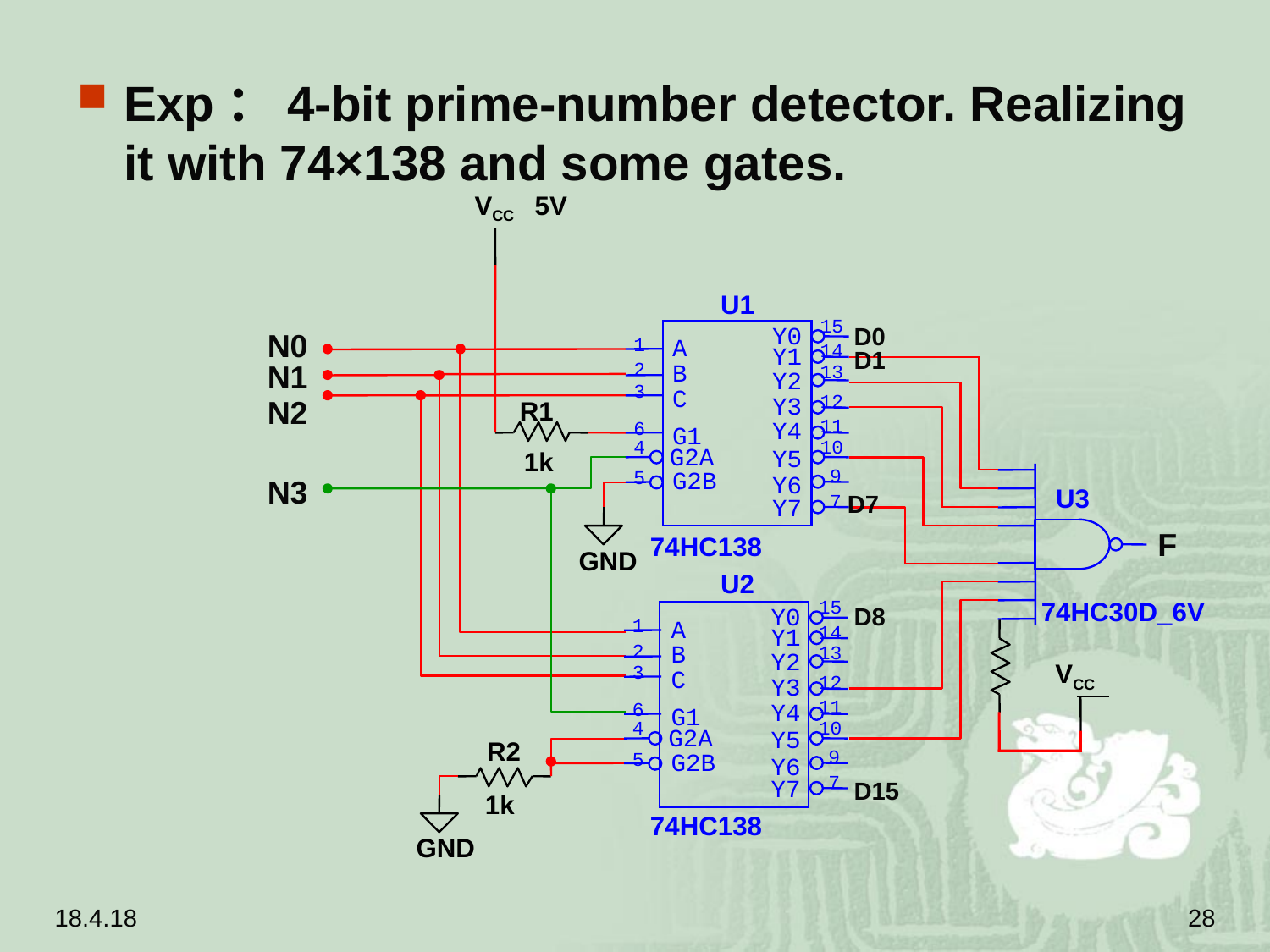

Exp：4-bit prime-number detector. Realizing it with 74×138 and some gates.
VCC
5V

R1

1k
U1
15
Y0

1
A

14
Y1

2
B
13
Y2

3

C
12
Y3

11
Y4
6
G1

4
10
G2A
Y5

9
5
G2B
Y6

7
Y7

74HC138
D0
D1
D7
U2
15
Y0

1
A

14
Y1

2
B
13
Y2

3

C
12
Y3

11
Y4
6
G1

4
10
G2A
Y5

9
5
G2B
Y6

7
Y7

74HC138
D8
D15
N0

N1

N2

U3

F

74HC30D_6V

N3

GND

VCC

R2

1k

GND
18.4.18
28